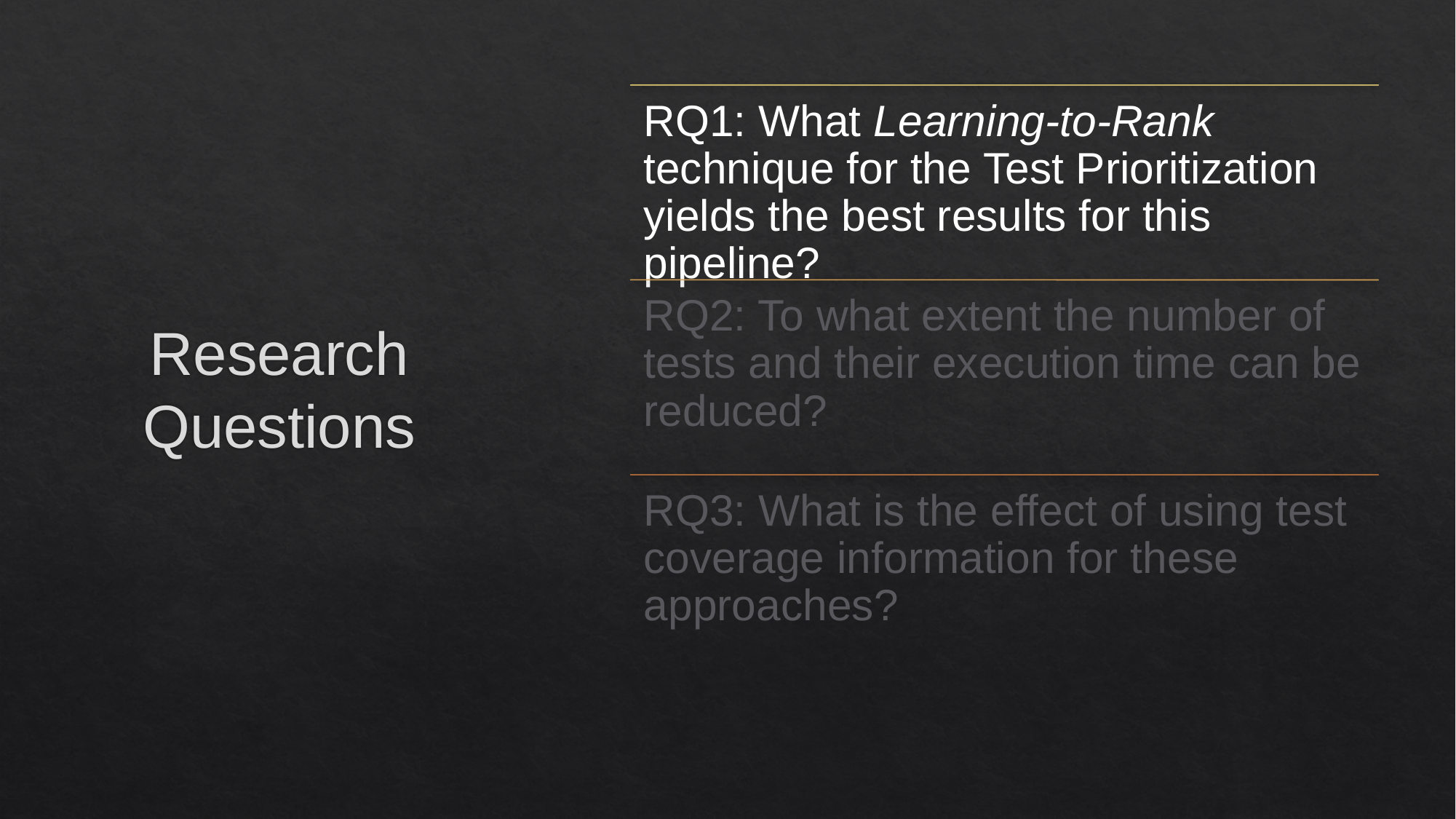

# Research Questions
RQ1: What Learning-to-Rank technique for the Test Prioritization yields the best results for this pipeline?
RQ2: To what extent the number of tests and their execution time can be reduced?
RQ3: What is the effect of using test coverage information for these approaches?